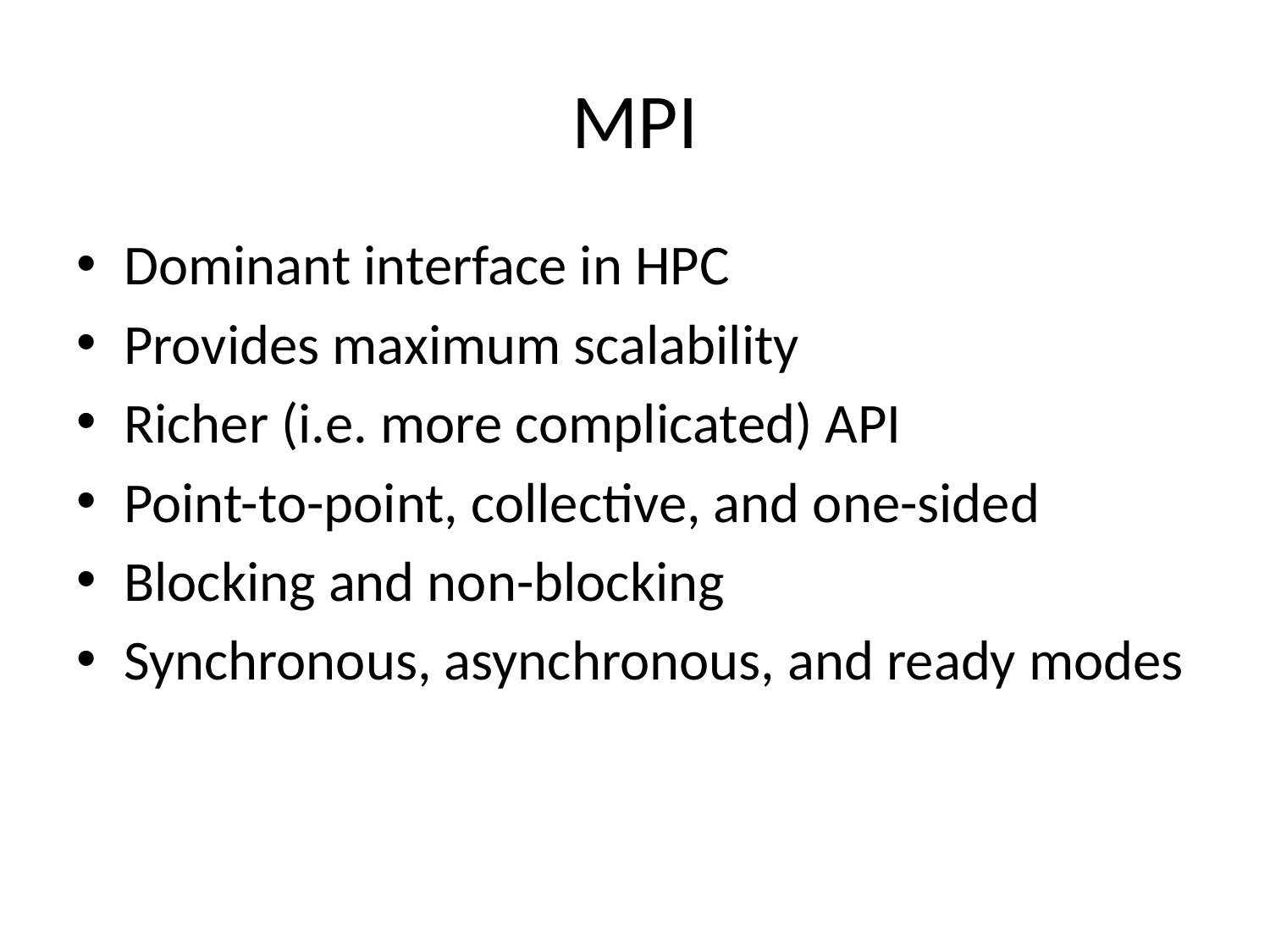

# MPI
Dominant interface in HPC
Provides maximum scalability
Richer (i.e. more complicated) API
Point-to-point, collective, and one-sided
Blocking and non-blocking
Synchronous, asynchronous, and ready modes